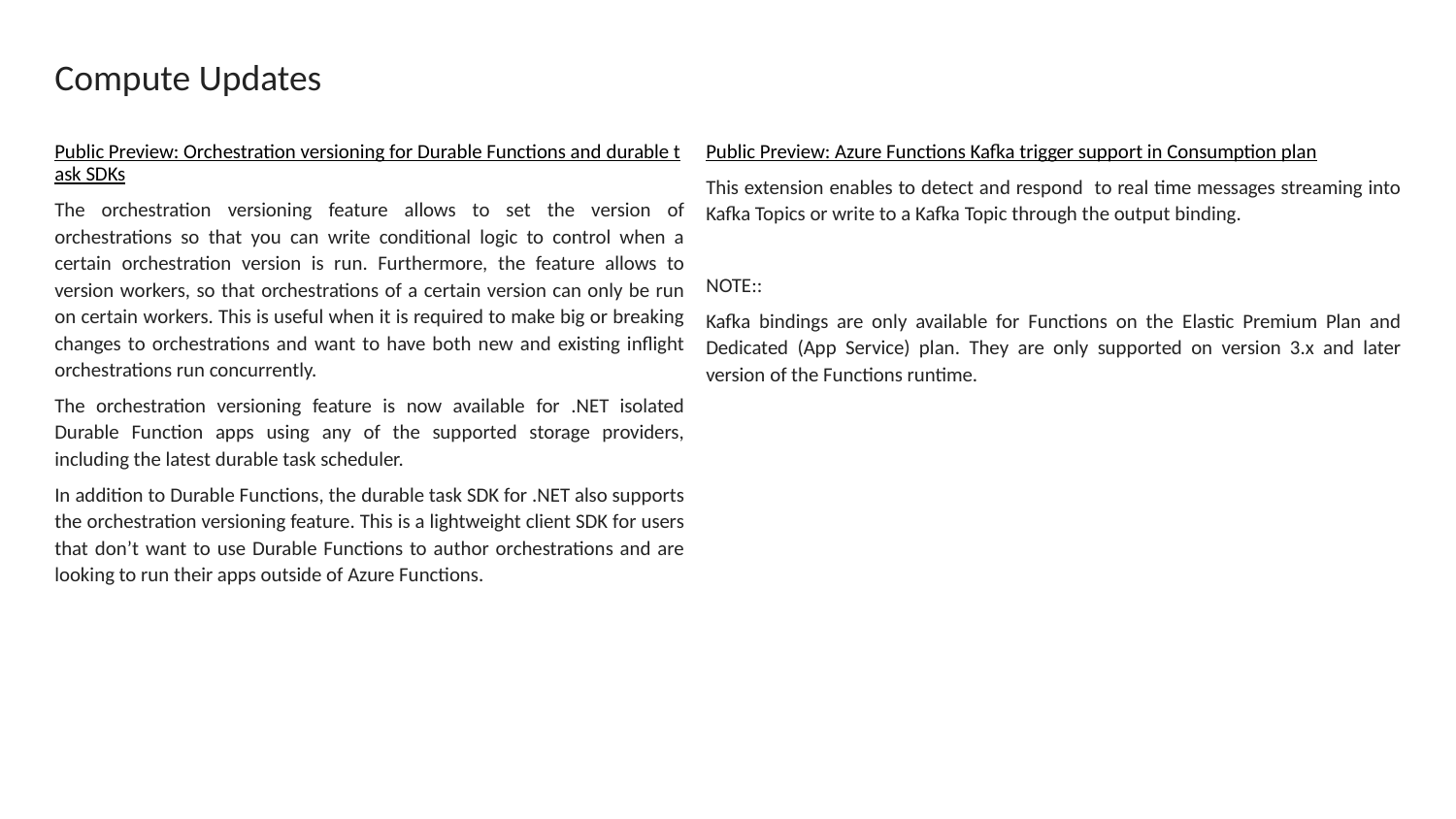

# Compute Updates
Public Preview: Orchestration versioning for Durable Functions and durable task SDKs
The orchestration versioning feature allows to set the version of orchestrations so that you can write conditional logic to control when a certain orchestration version is run. Furthermore, the feature allows to version workers, so that orchestrations of a certain version can only be run on certain workers. This is useful when it is required to make big or breaking changes to orchestrations and want to have both new and existing inflight orchestrations run concurrently.
The orchestration versioning feature is now available for .NET isolated Durable Function apps using any of the supported storage providers, including the latest durable task scheduler.
In addition to Durable Functions, the durable task SDK for .NET also supports the orchestration versioning feature. This is a lightweight client SDK for users that don’t want to use Durable Functions to author orchestrations and are looking to run their apps outside of Azure Functions.
Public Preview: Azure Functions Kafka trigger support in Consumption plan
This extension enables to detect and respond  to real time messages streaming into Kafka Topics or write to a Kafka Topic through the output binding.

NOTE::
Kafka bindings are only available for Functions on the Elastic Premium Plan and Dedicated (App Service) plan. They are only supported on version 3.x and later version of the Functions runtime.